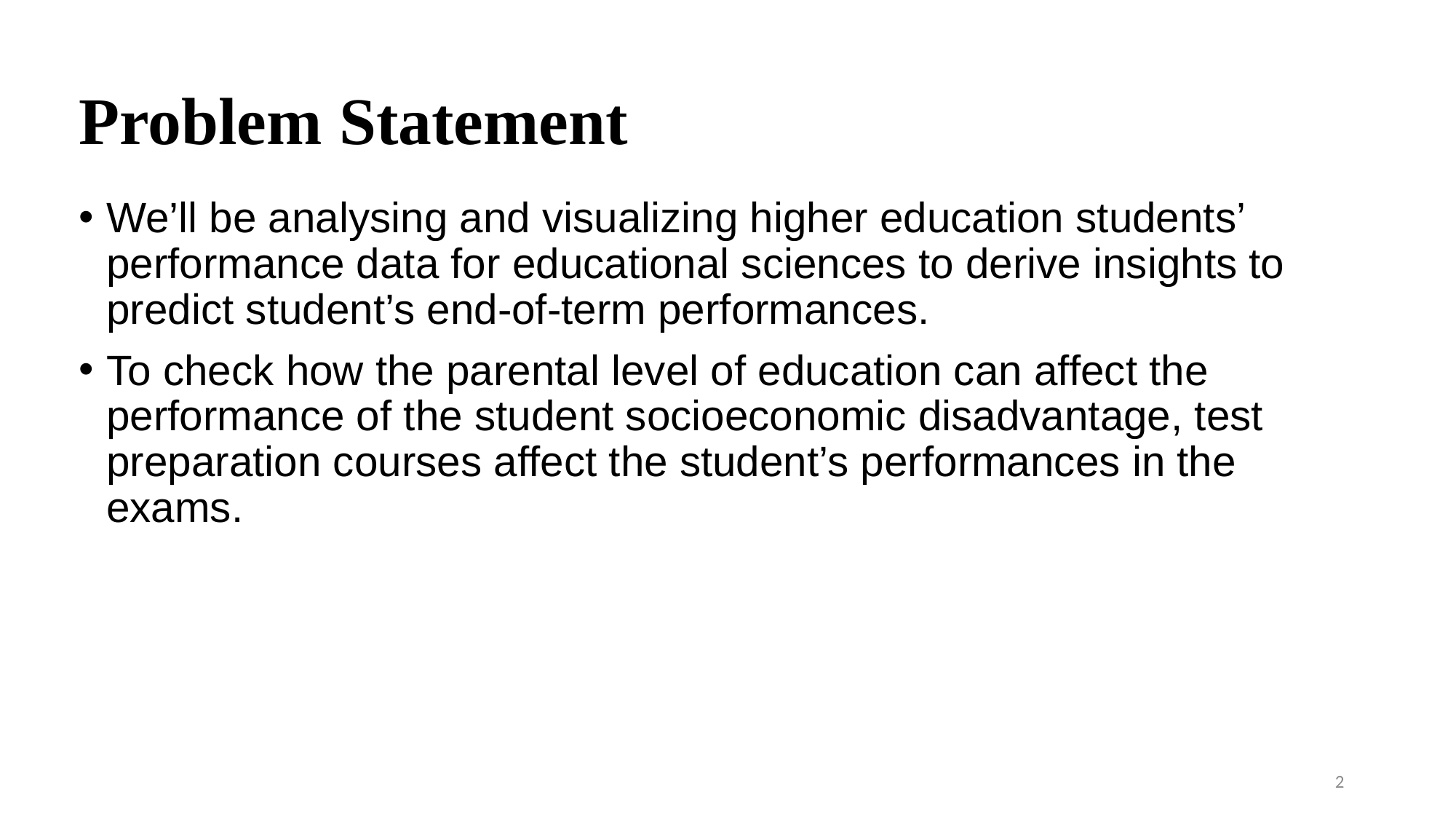

# Problem Statement
We’ll be analysing and visualizing higher education students’ performance data for educational sciences to derive insights to predict student’s end-of-term performances.
To check how the parental level of education can affect the performance of the student socioeconomic disadvantage, test preparation courses affect the student’s performances in the exams.

2